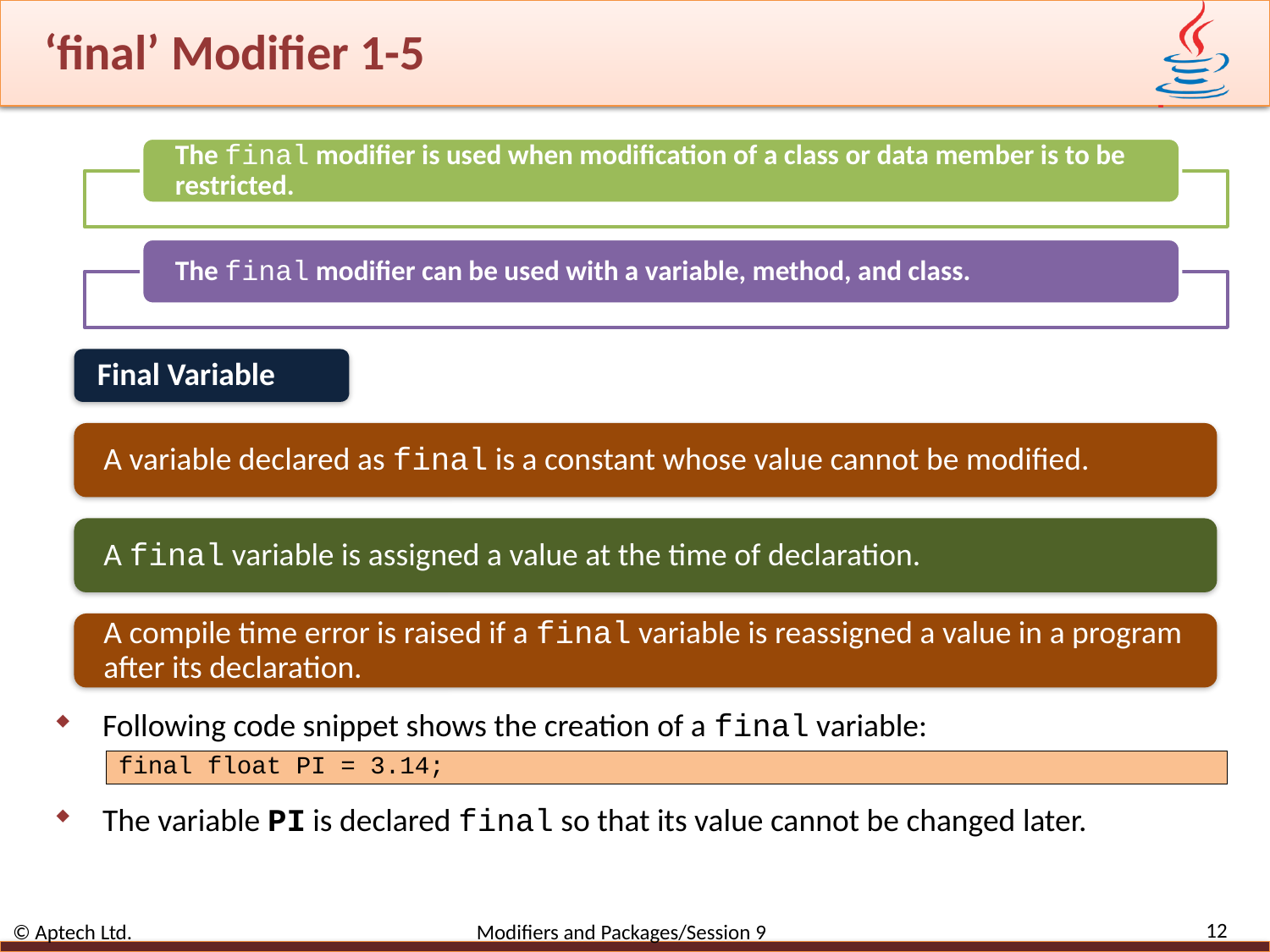

# ‘final’ Modifier 1-5
The final modifier is used when modification of a class or data member is to be restricted.
The final modifier can be used with a variable, method, and class.

Final Variable

A variable declared as final is a constant whose value cannot be modified.

A final variable is assigned a value at the time of declaration.

A compile time error is raised if a final variable is reassigned a value in a program after its declaration.
Following code snippet shows the creation of a final variable:
final float PI = 3.14;
The variable PI is declared final so that its value cannot be changed later.
12
© Aptech Ltd.                                                                       Modifiers and Packages/Session 9